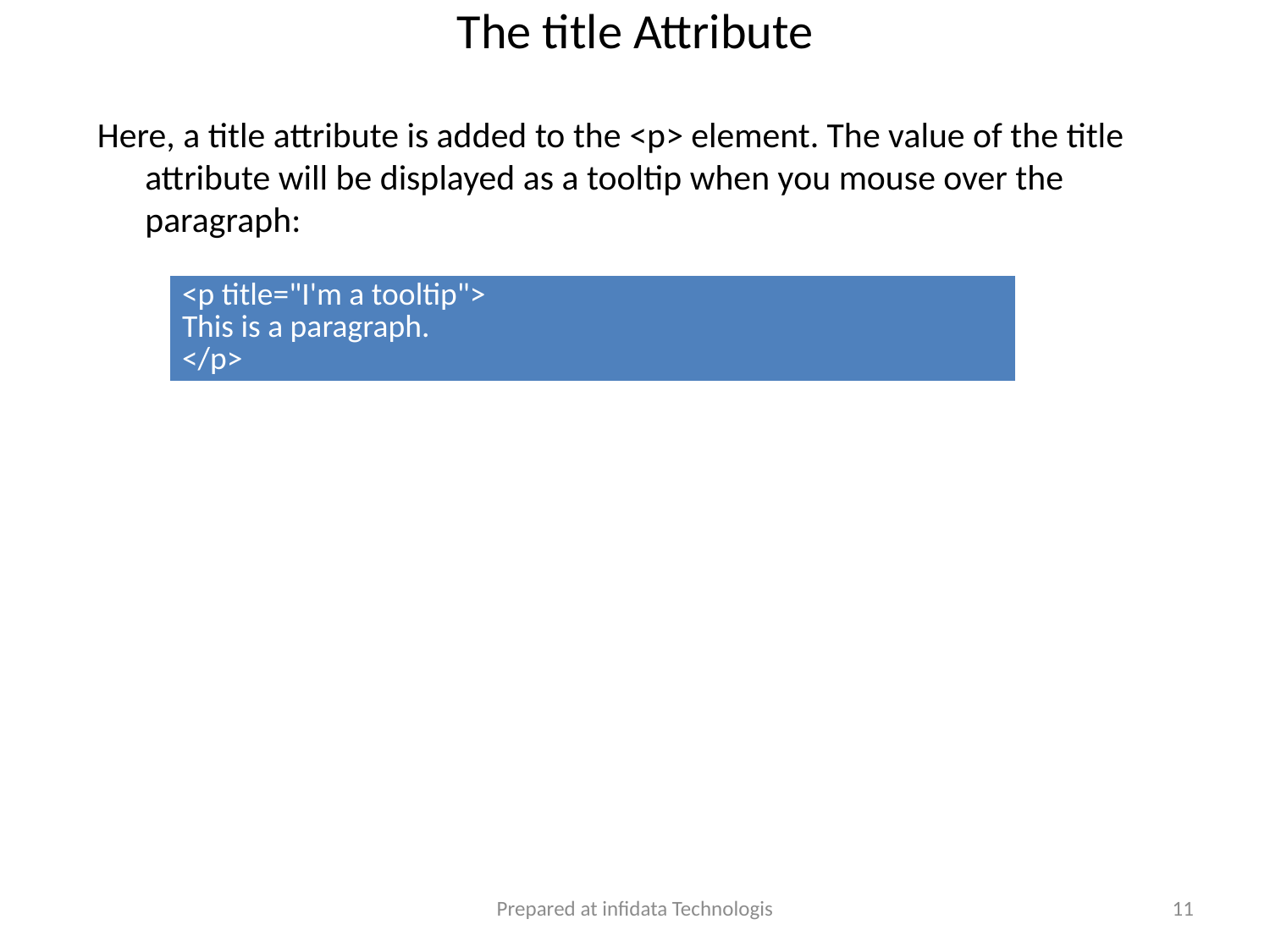

# The title Attribute
Here, a title attribute is added to the <p> element. The value of the title attribute will be displayed as a tooltip when you mouse over the paragraph:

| <p title="I'm a tooltip"> This is a paragraph. </p> |
| --- |
Prepared at infidata Technologis
11